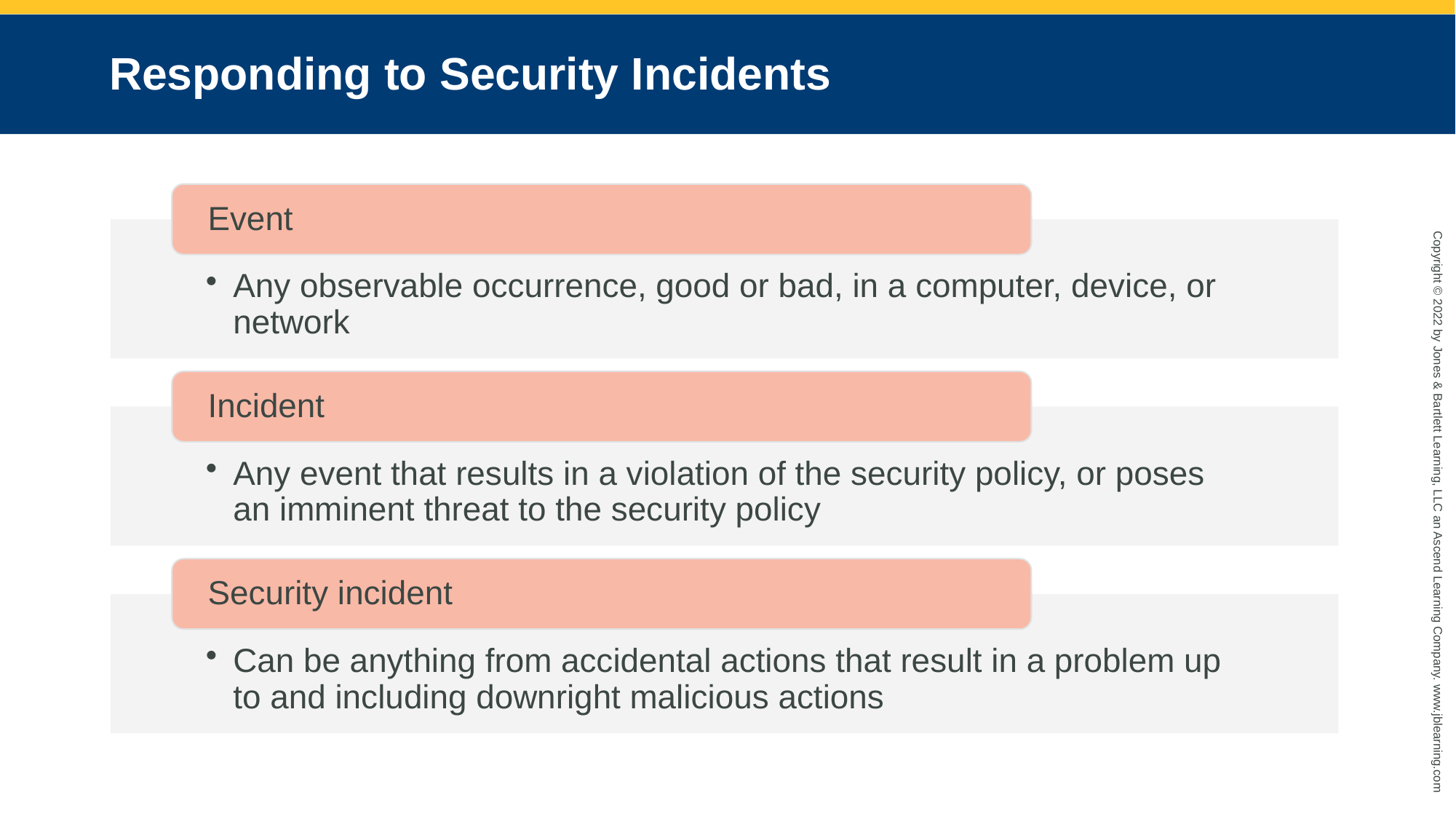

# Responding to Security Incidents
Any observable occurrence, good or bad, in a computer, device, or network
Event
Any event that results in a violation of the security policy, or poses an imminent threat to the security policy
Incident
Can be anything from accidental actions that result in a problem up to and including downright malicious actions
Security incident